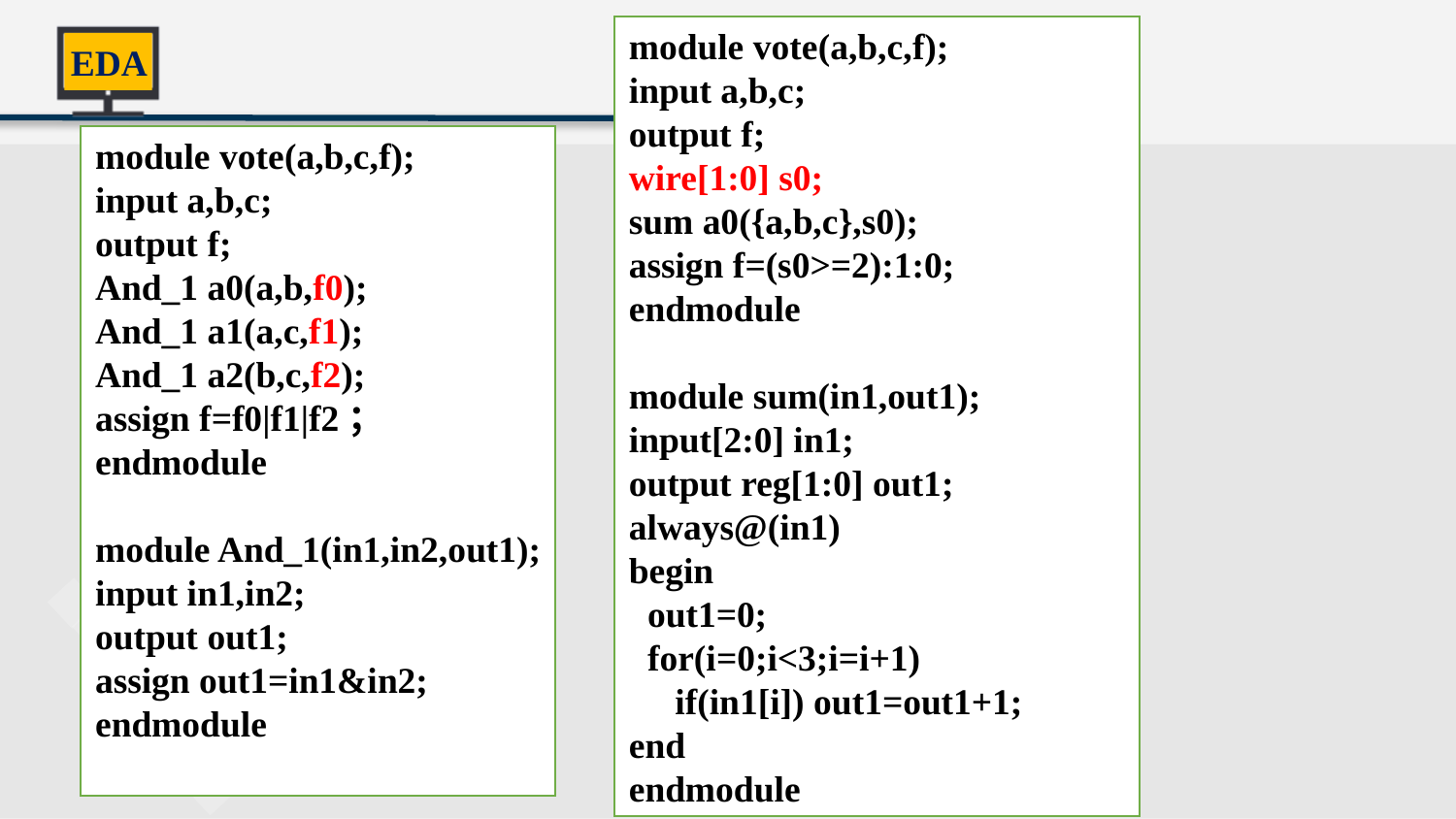

module vote(a,b,c,f);
input a,b,c;
output f;
wire[1:0] s0;
sum a0({a,b,c},s0);
assign f=(s0>=2):1:0;
endmodule

module sum(in1,out1);
input[2:0] in1;
output reg[1:0] out1;
always@(in1)
begin
  out1=0;
  for(i=0;i<3;i=i+1)
     if(in1[i]) out1=out1+1;
end
endmodule
module vote(a,b,c,f);
input a,b,c;
output f;
And_1 a0(a,b,f0);
And_1 a1(a,c,f1);
And_1 a2(b,c,f2);
assign f=f0|f1|f2；
endmodule

module And_1(in1,in2,out1);
input in1,in2;
output out1;
assign out1=in1&in2;
endmodule